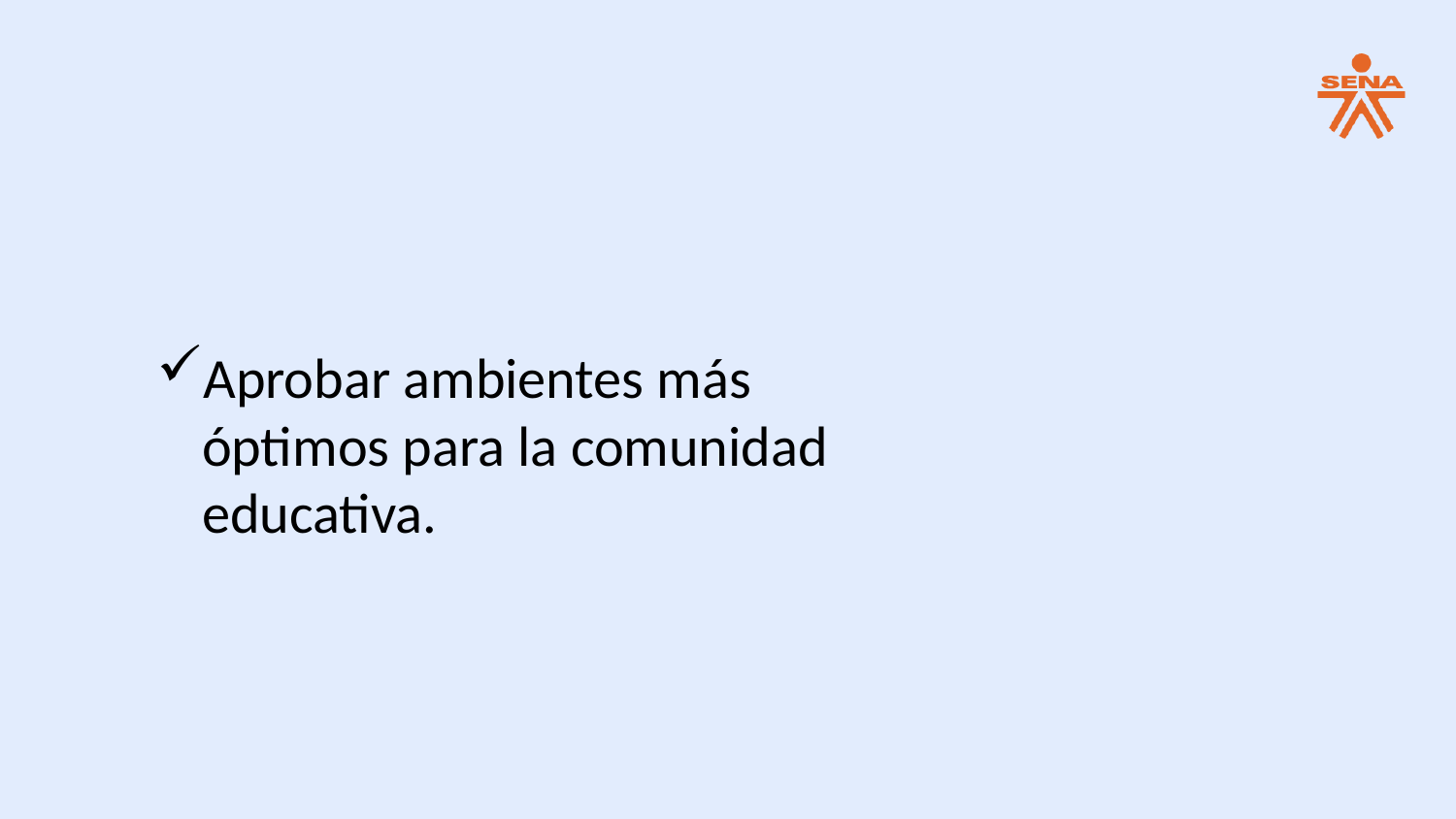

Aprobar ambientes más óptimos para la comunidad educativa.